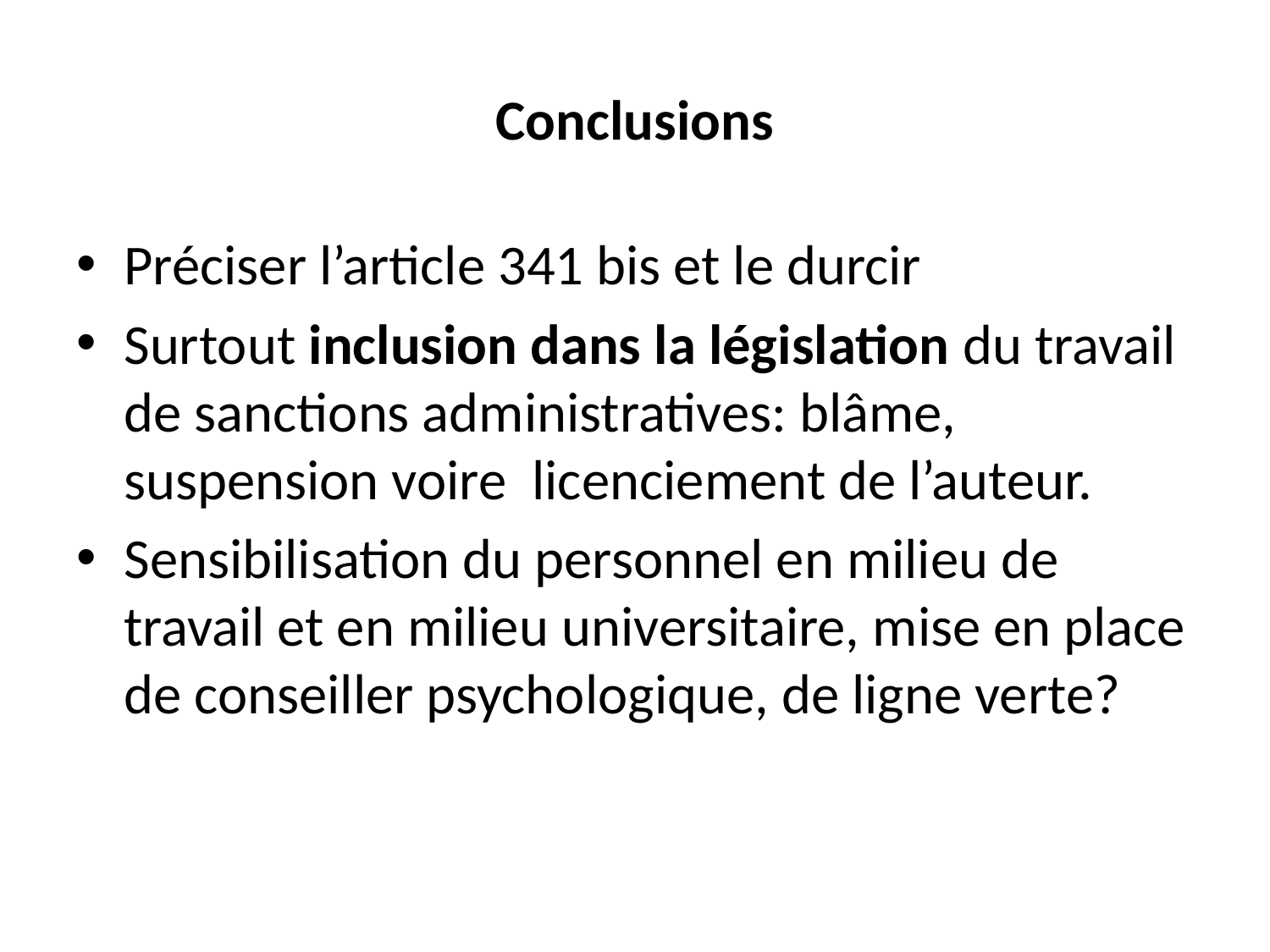

# Conclusions
Préciser l’article 341 bis et le durcir
Surtout inclusion dans la législation du travail de sanctions administratives: blâme, suspension voire  licenciement de l’auteur.
Sensibilisation du personnel en milieu de travail et en milieu universitaire, mise en place de conseiller psychologique, de ligne verte?